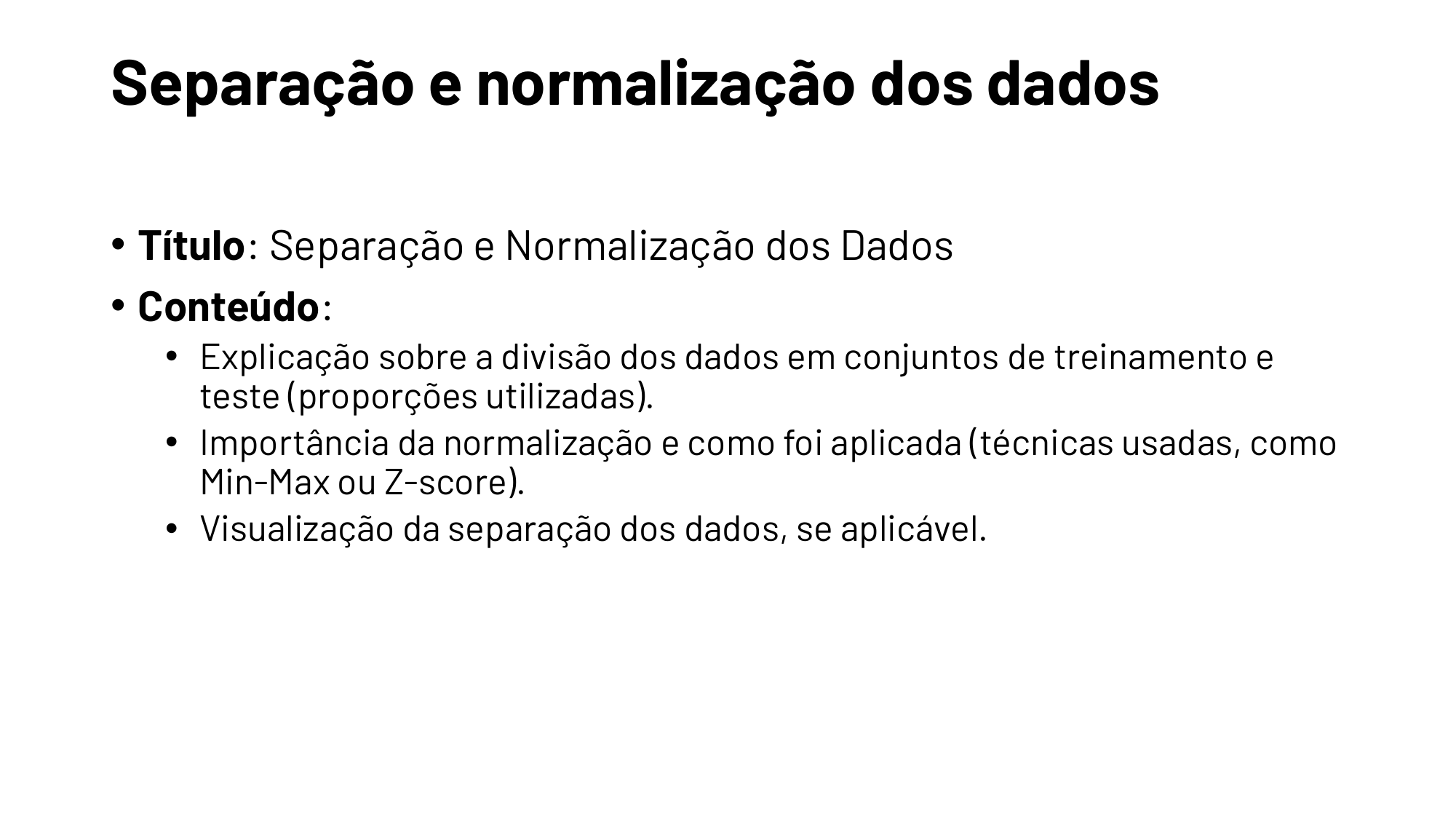

# Separação e normalização dos dados
Título: Separação e Normalização dos Dados
Conteúdo:
Explicação sobre a divisão dos dados em conjuntos de treinamento e teste (proporções utilizadas).
Importância da normalização e como foi aplicada (técnicas usadas, como Min-Max ou Z-score).
Visualização da separação dos dados, se aplicável.